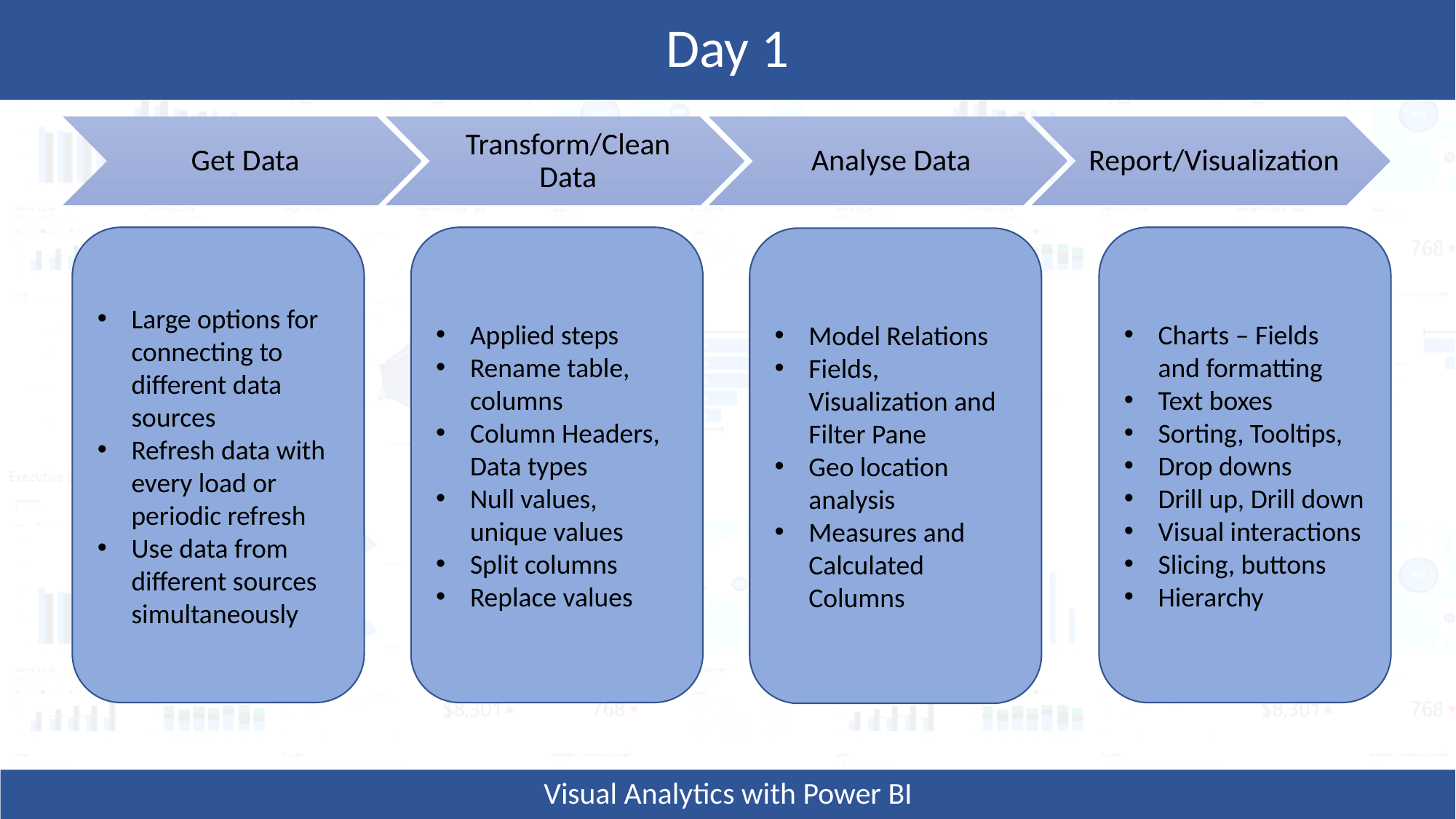

# Day 1
Get Data
Transform/Clean Data
Analyse Data
Report/Visualization
Large options for connecting to different data sources
Refresh data with every load or periodic refresh
Use data from different sources simultaneously
Applied steps
Rename table, columns
Column Headers, Data types
Null values, unique values
Split columns
Replace values
Charts – Fields and formatting
Text boxes
Sorting, Tooltips,
Drop downs
Drill up, Drill down
Visual interactions
Slicing, buttons
Hierarchy
Model Relations
Fields, Visualization and Filter Pane
Geo location analysis
Measures and Calculated Columns
Visual Analytics with Power BI